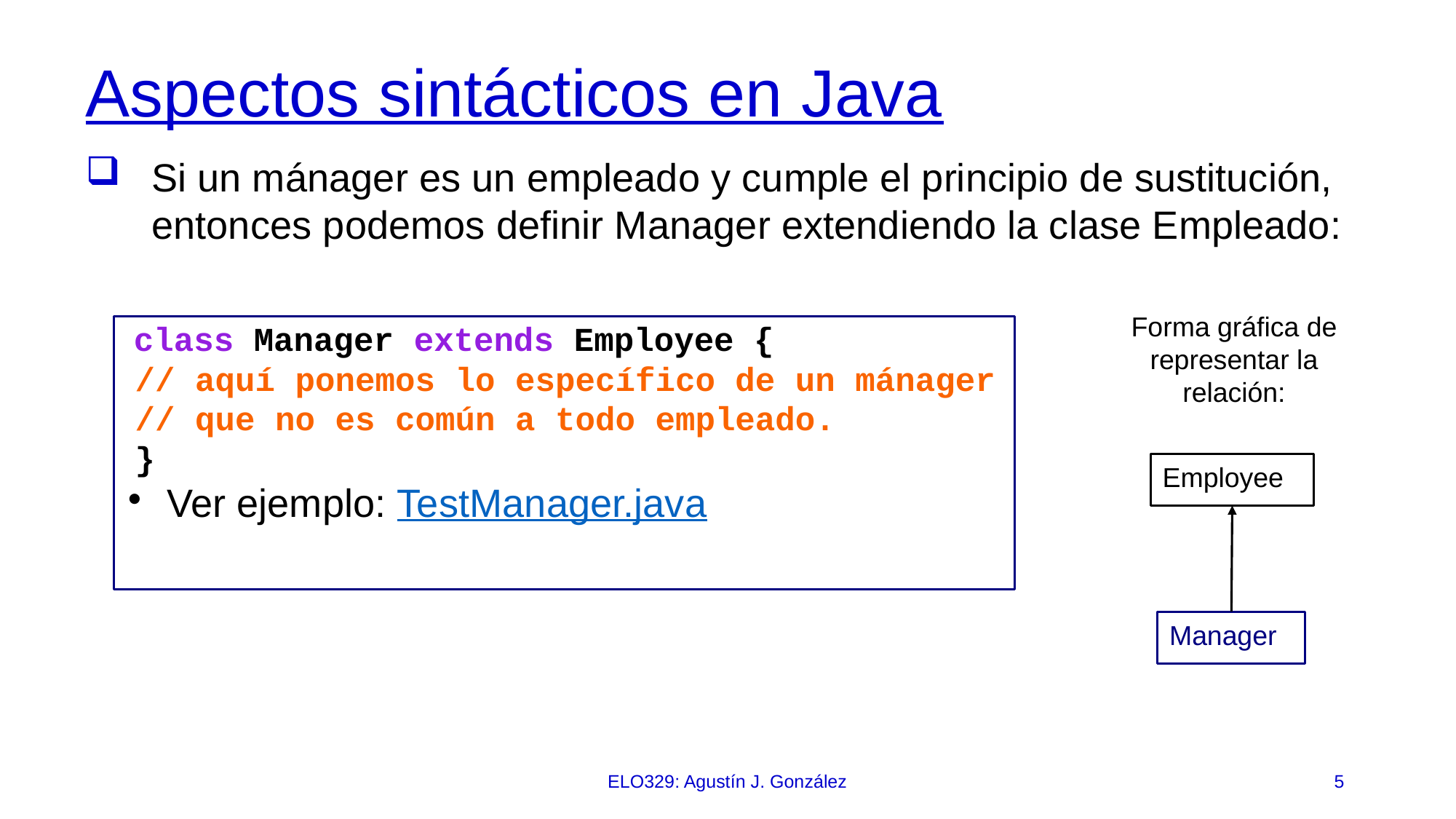

# Aspectos sintácticos en Java
Si un mánager es un empleado y cumple el principio de sustitución, entonces podemos definir Manager extendiendo la clase Empleado:
Forma gráfica de representar la relación:
  class Manager extends Employee {
 // aquí ponemos lo específico de un mánager
 // que no es común a todo empleado.
 }
Ver ejemplo: TestManager.java
Employee
Manager
ELO329: Agustín J. González
5